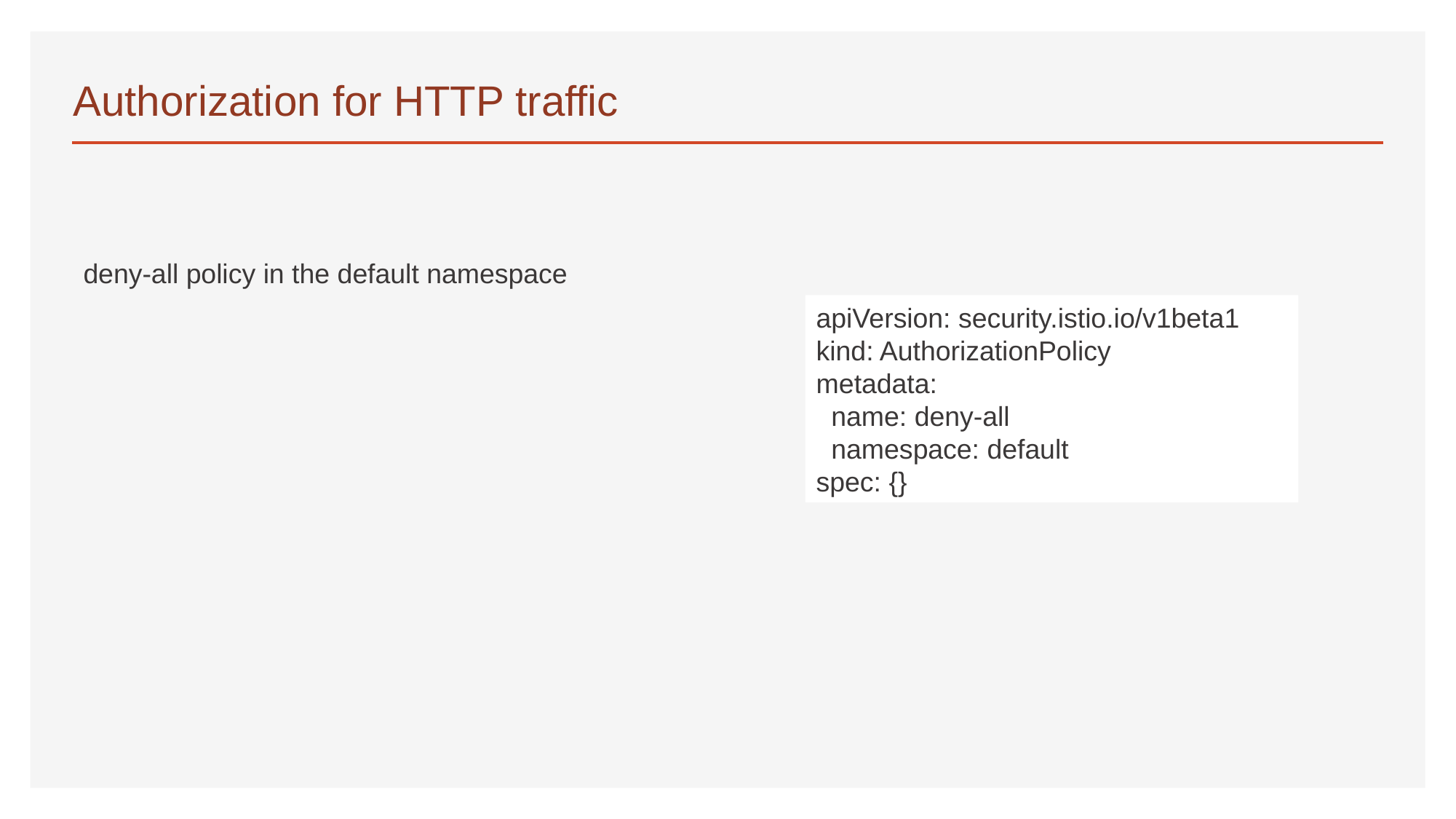

# Authorization for HTTP traffic
deny-all policy in the default namespace
apiVersion: security.istio.io/v1beta1
kind: AuthorizationPolicy
metadata:
  name: deny-all
  namespace: default
spec: {}